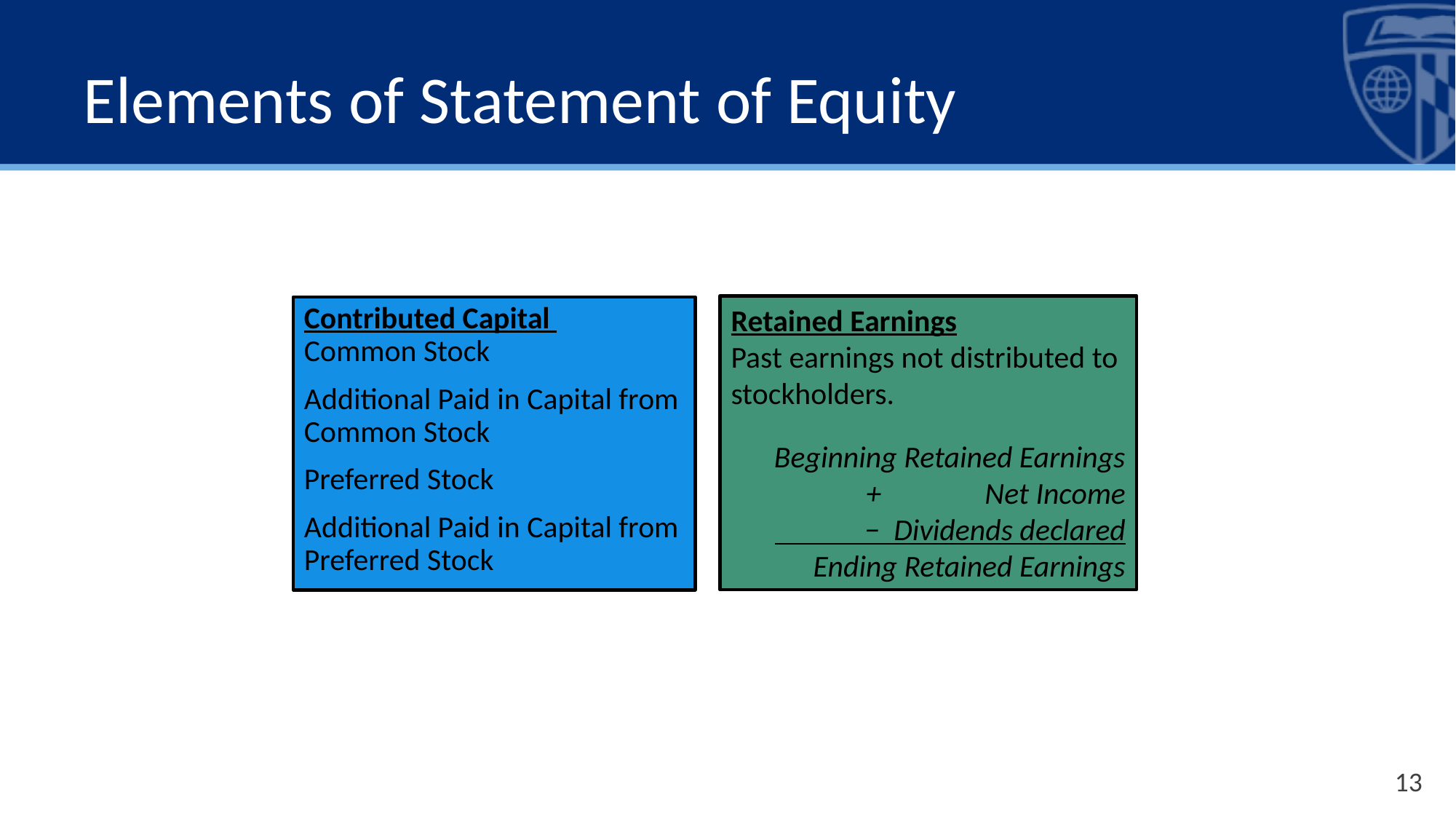

# Elements of Statement of Equity
Retained Earnings
Past earnings not distributed to stockholders.
Beginning Retained Earnings
             +               Net Income
             −  Dividends declared
     Ending Retained Earnings
Contributed Capital
Common Stock
Additional Paid in Capital from Common Stock
Preferred Stock
Additional Paid in Capital from Preferred Stock
13